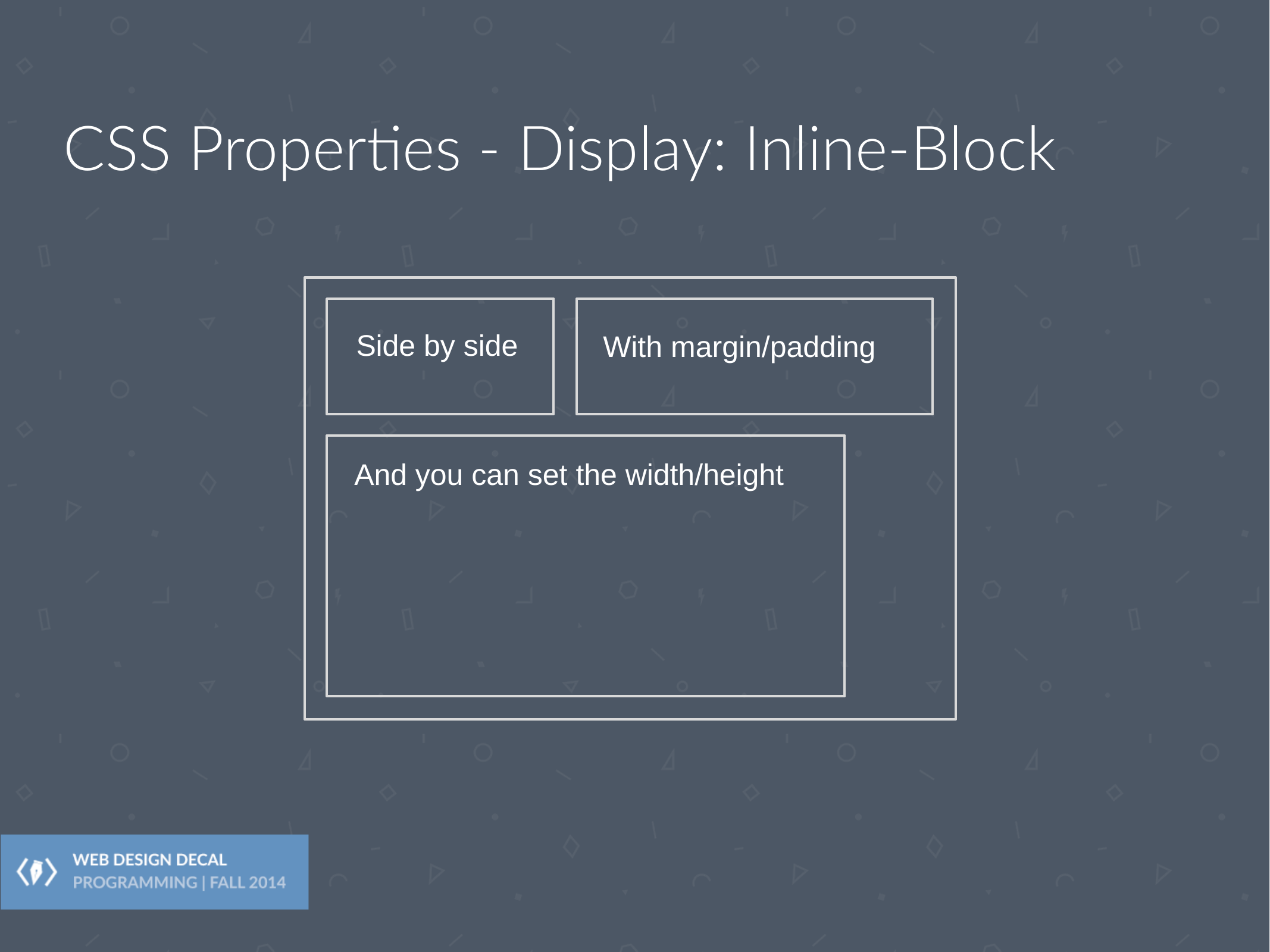

# CSS Properties - Display: Inline-Block

Side by side
With margin/padding

And you can set the width/height